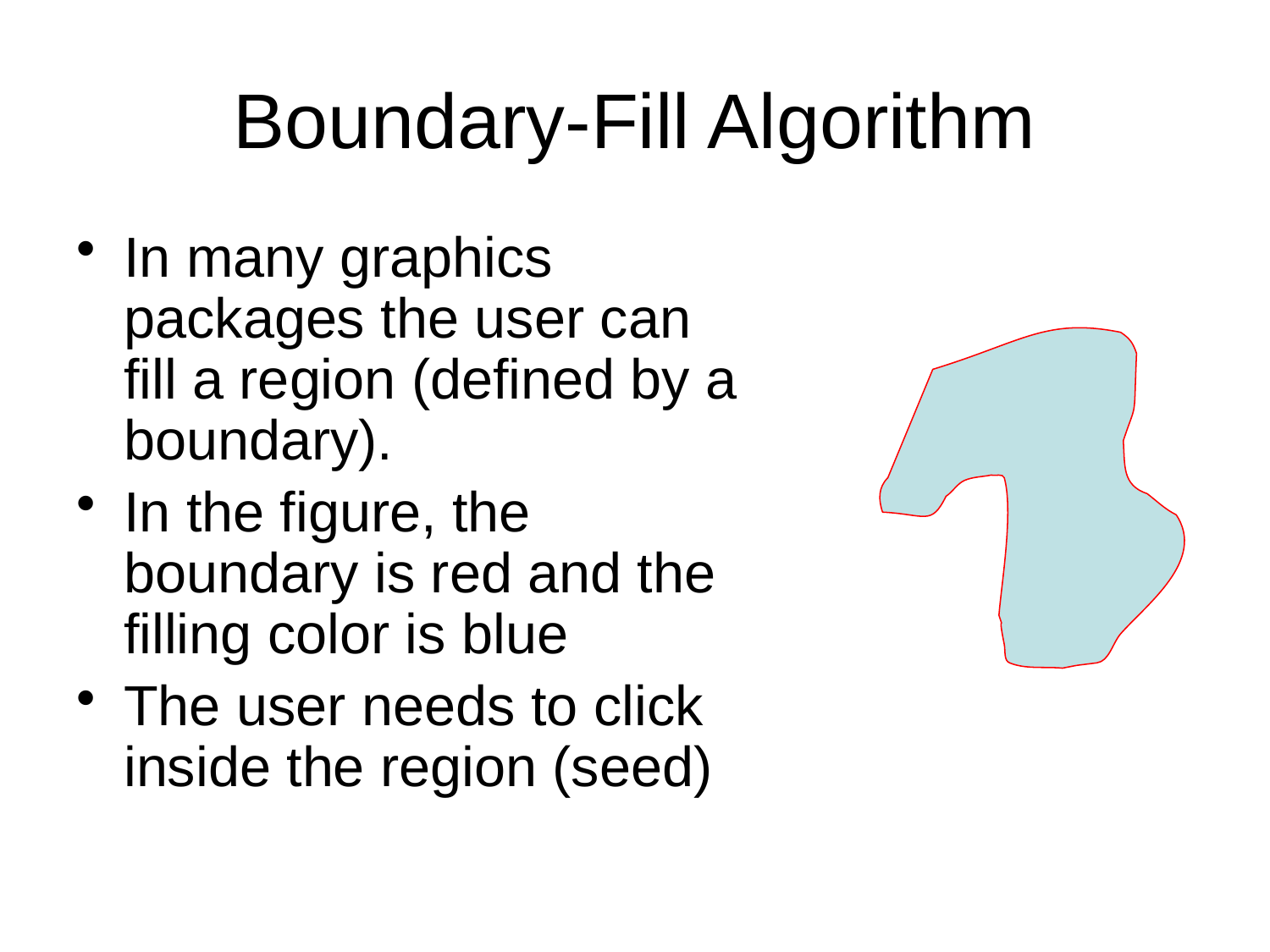

# Boundary-Fill Algorithm
In many graphics packages the user can fill a region (defined by a boundary).
In the figure, the boundary is red and the filling color is blue
The user needs to click inside the region (seed)